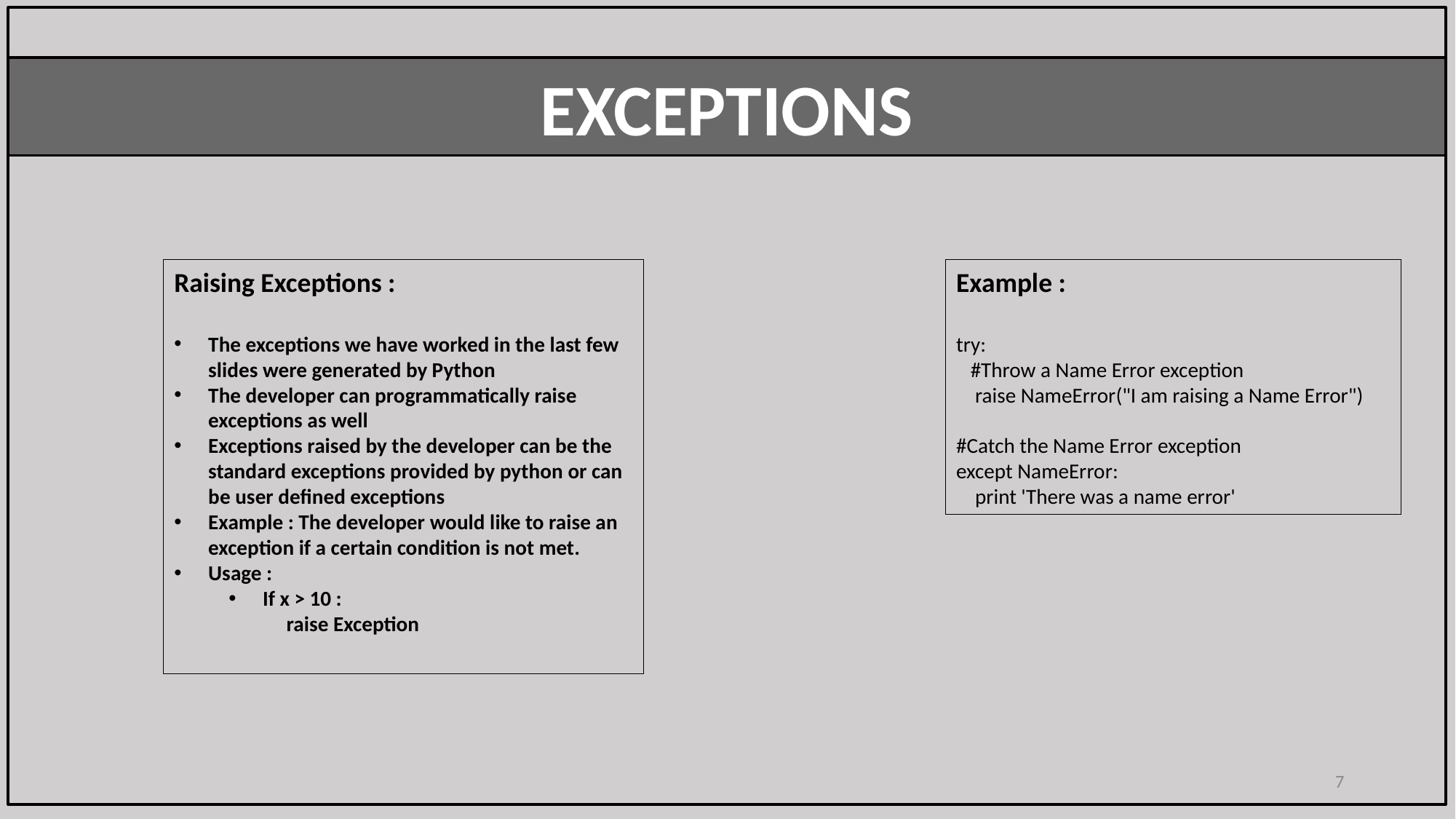

EXCEPTIONS
Raising Exceptions :

The exceptions we have worked in the last few slides were generated by Python
The developer can programmatically raise exceptions as well
Exceptions raised by the developer can be the standard exceptions provided by python or can be user defined exceptions
Example : The developer would like to raise an exception if a certain condition is not met.
Usage :
If x > 10 :
     raise Exception

Example :

try:
   #Throw a Name Error exception
    raise NameError("I am raising a Name Error")

#Catch the Name Error exception
except NameError:
    print 'There was a name error'
7